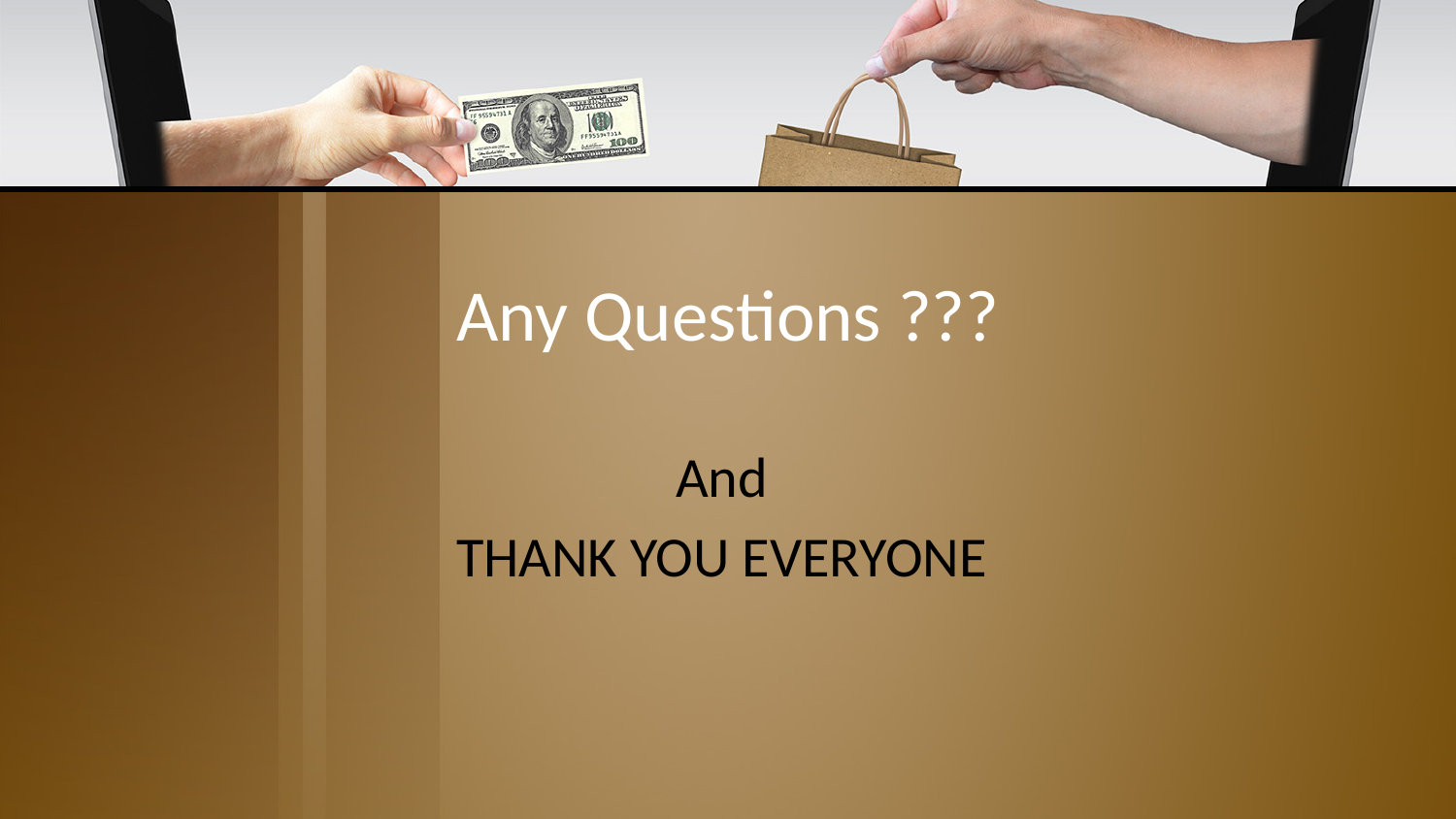

# Any Questions ???
And
THANK YOU EVERYONE